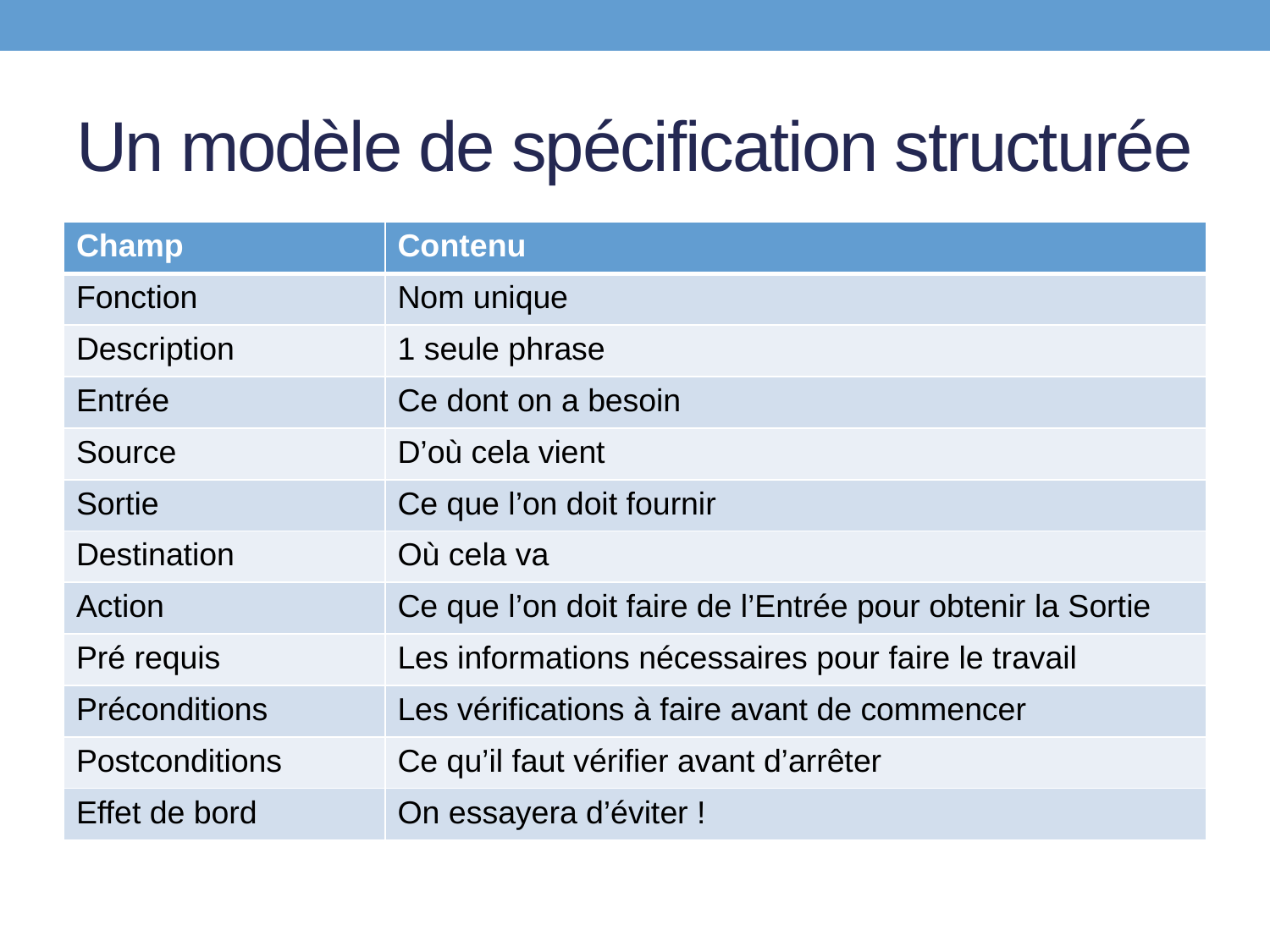

# Un modèle de spécification structurée
| Champ | Contenu |
| --- | --- |
| Fonction | Nom unique |
| Description | 1 seule phrase |
| Entrée | Ce dont on a besoin |
| Source | D’où cela vient |
| Sortie | Ce que l’on doit fournir |
| Destination | Où cela va |
| Action | Ce que l’on doit faire de l’Entrée pour obtenir la Sortie |
| Pré requis | Les informations nécessaires pour faire le travail |
| Préconditions | Les vérifications à faire avant de commencer |
| Postconditions | Ce qu’il faut vérifier avant d’arrêter |
| Effet de bord | On essayera d’éviter ! |